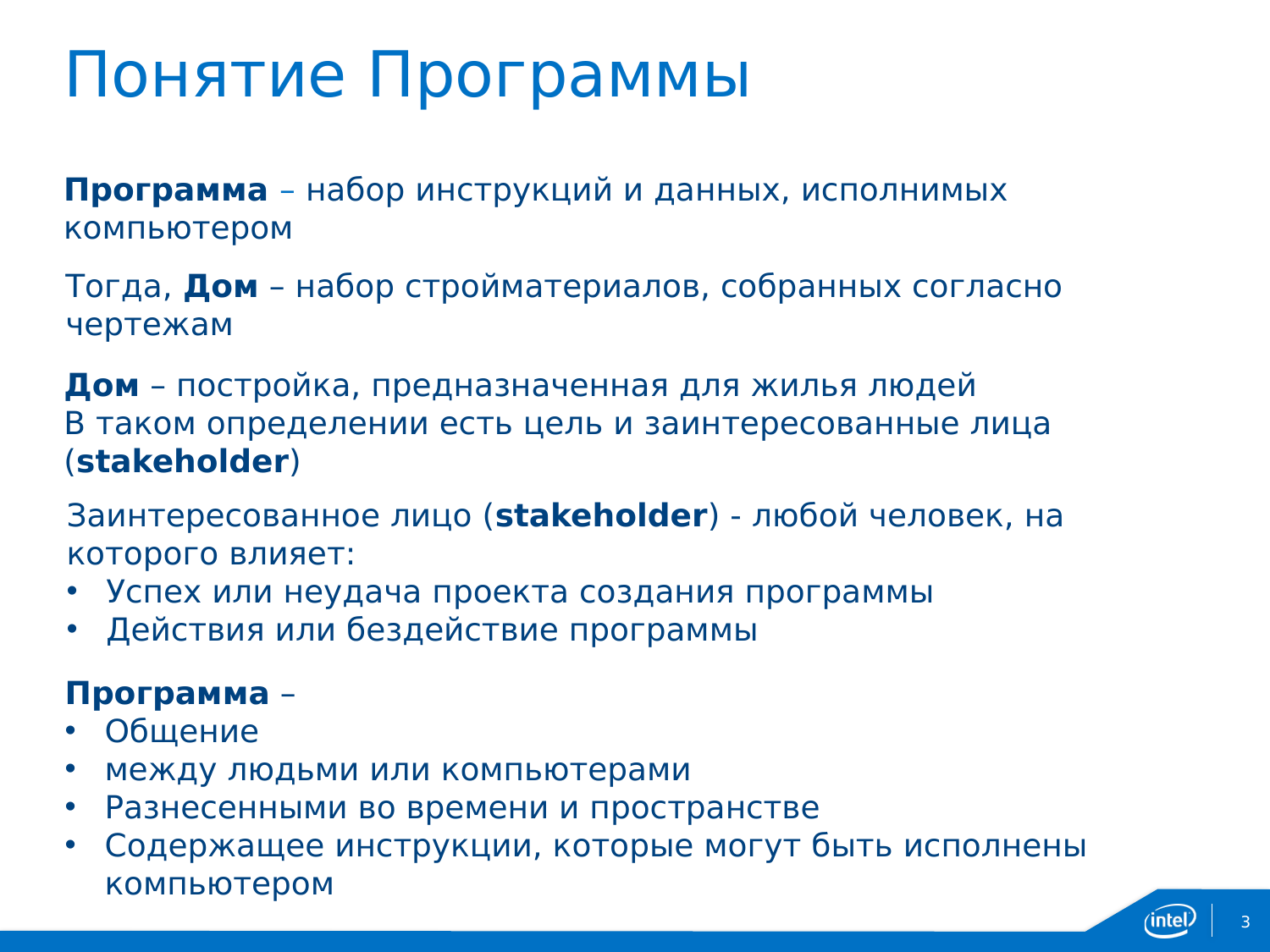

# Понятие Программы
Программа – набор инструкций и данных, исполнимых компьютером

Тогда, Дом – набор стройматериалов, собранных согласно чертежам
Дом – постройка, предназначенная для жилья людей
В таком определении есть цель и заинтересованные лица (stakeholder)
Заинтересованное лицо (stakeholder) - любой человек, на которого влияет:
Успех или неудача проекта создания программы
Действия или бездействие программы
Программа –
Общение
между людьми или компьютерами
Разнесенными во времени и пространстве
Содержащее инструкции, которые могут быть исполнены компьютером
3